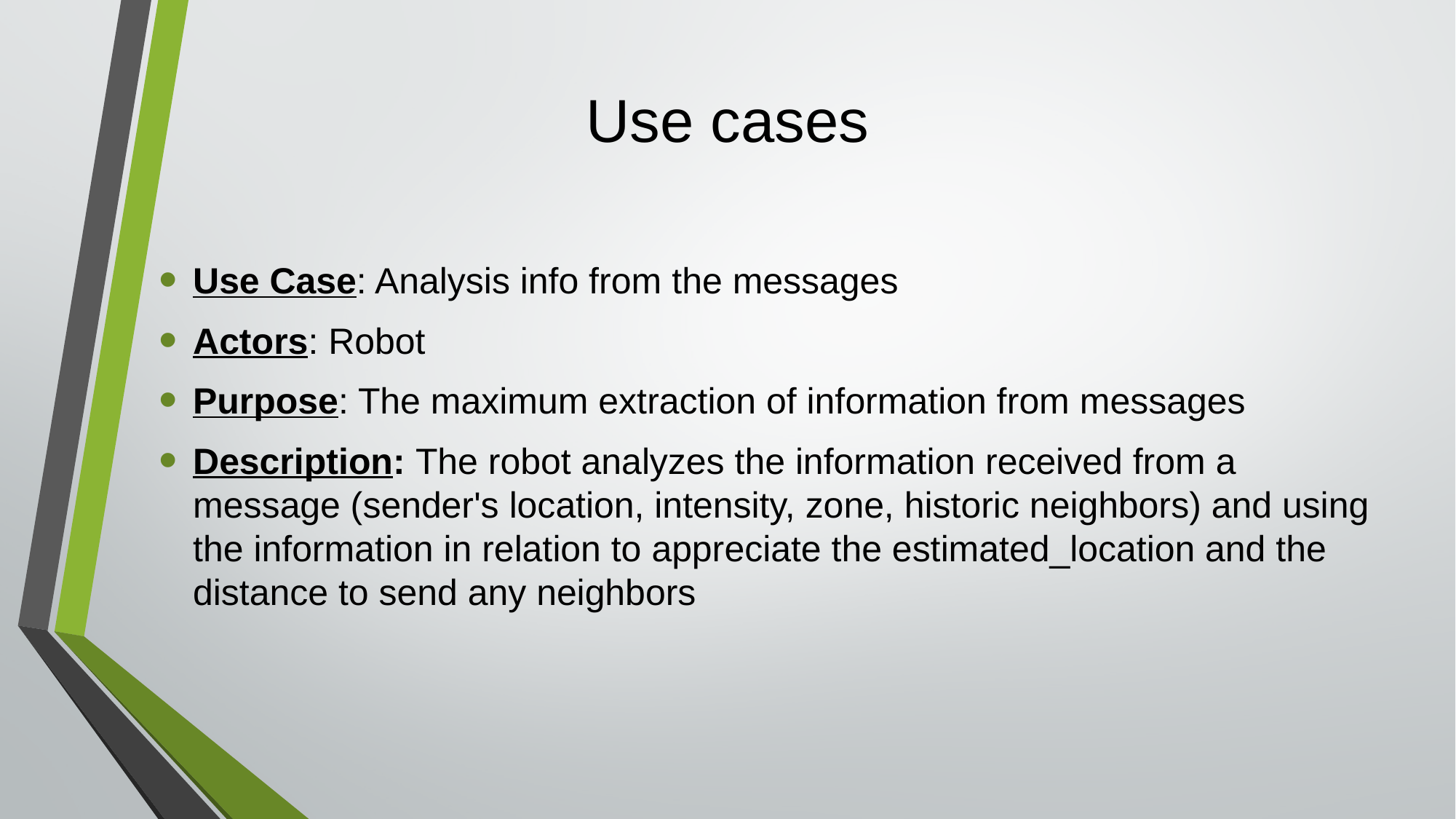

# Use cases
Use Case: Analysis info from the messages
Actors: Robot
Purpose: The maximum extraction of information from messages
Description: The robot analyzes the information received from a message (sender's location, intensity, zone, historic neighbors) and using the information in relation to appreciate the estimated_location and the distance to send any neighbors